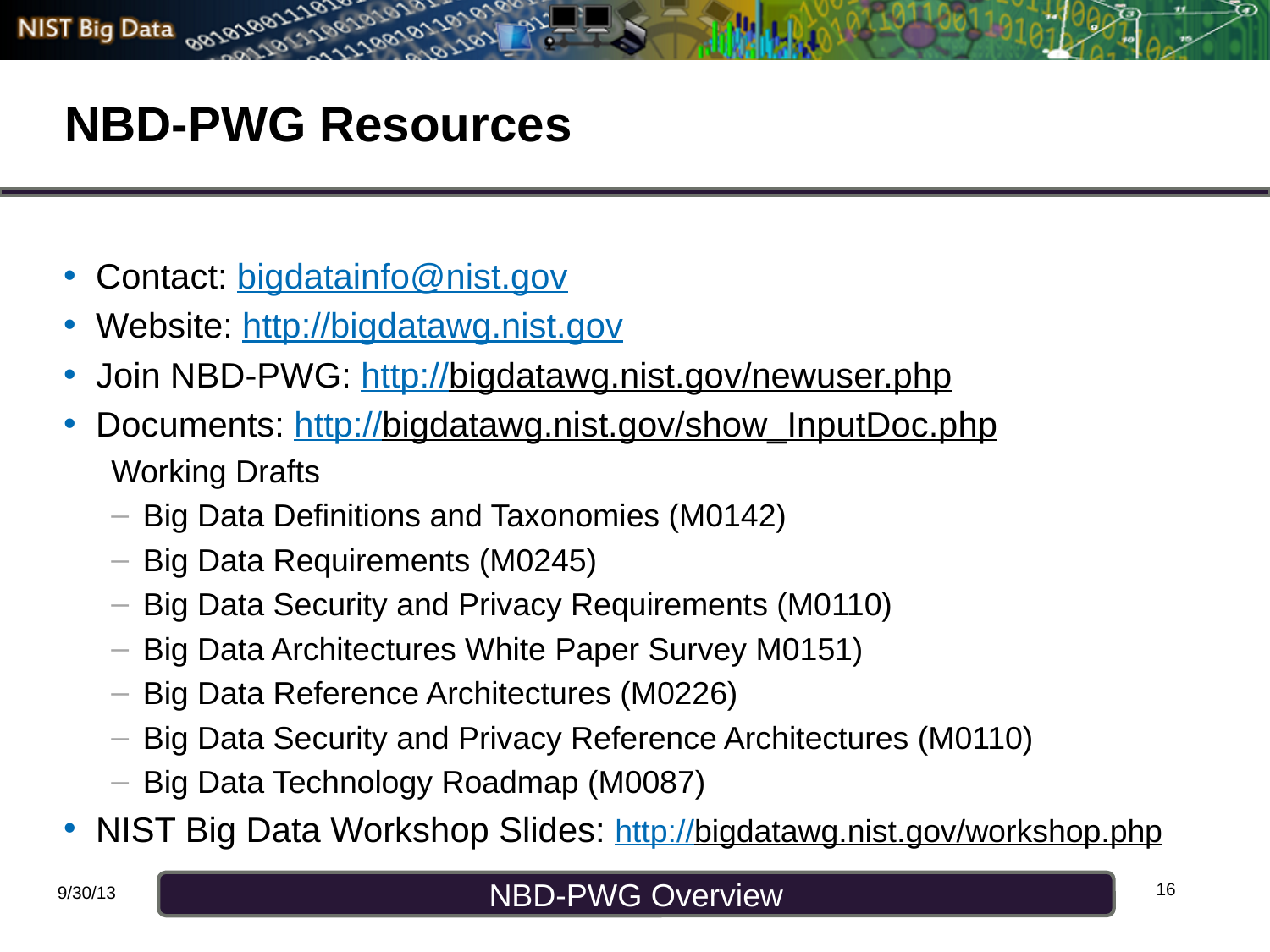

# NBD-PWG Resources
Contact: bigdatainfo@nist.gov
Website: http://bigdatawg.nist.gov
Join NBD-PWG: http://bigdatawg.nist.gov/newuser.php
Documents: http://bigdatawg.nist.gov/show_InputDoc.php
Working Drafts
Big Data Definitions and Taxonomies (M0142)
Big Data Requirements (M0245)
Big Data Security and Privacy Requirements (M0110)
Big Data Architectures White Paper Survey M0151)
Big Data Reference Architectures (M0226)
Big Data Security and Privacy Reference Architectures (M0110)
Big Data Technology Roadmap (M0087)
NIST Big Data Workshop Slides: http://bigdatawg.nist.gov/workshop.php
16